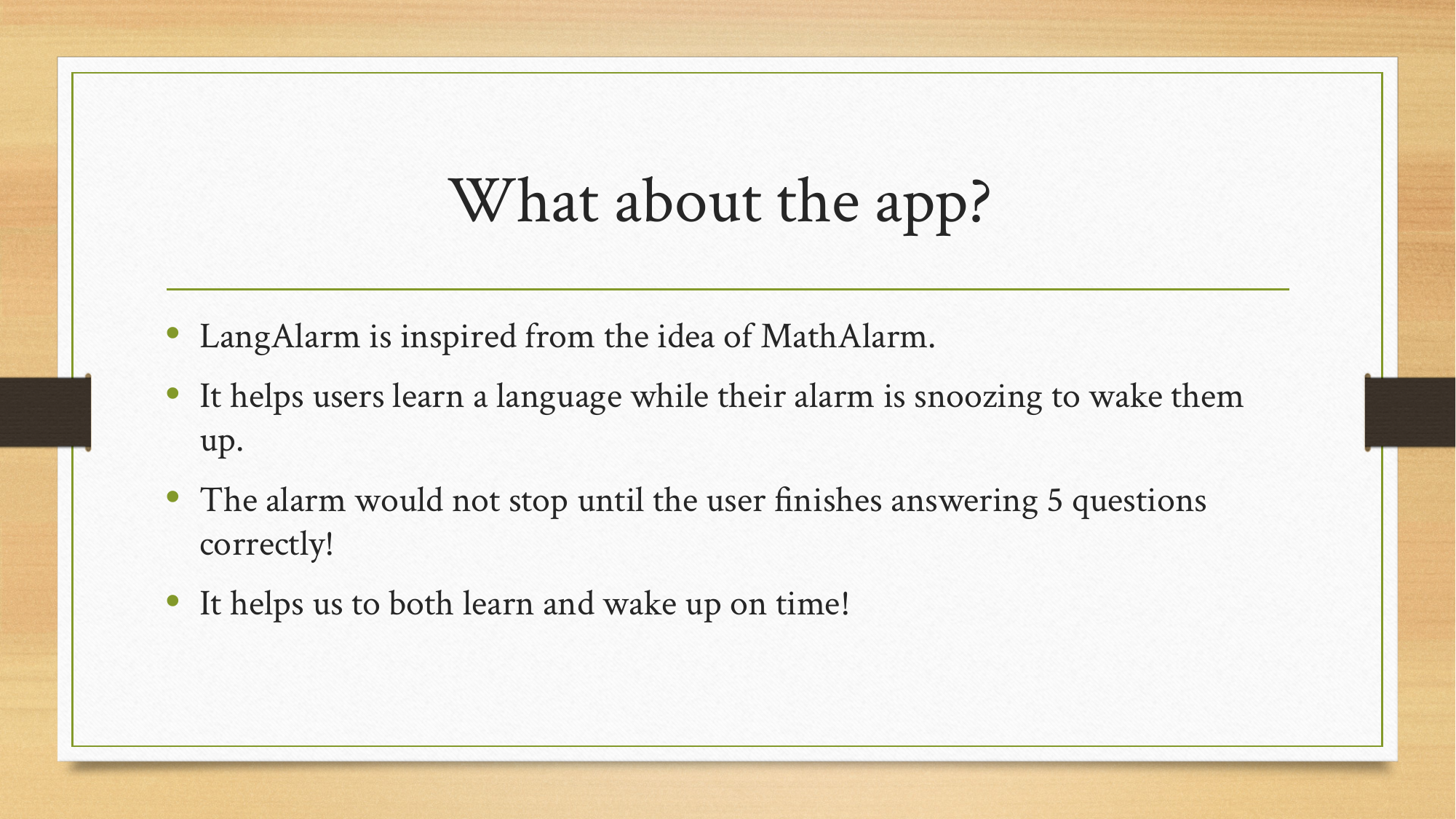

# What about the app?
LangAlarm is inspired from the idea of MathAlarm.
It helps users learn a language while their alarm is snoozing to wake them up.
The alarm would not stop until the user finishes answering 5 questions correctly!
It helps us to both learn and wake up on time!